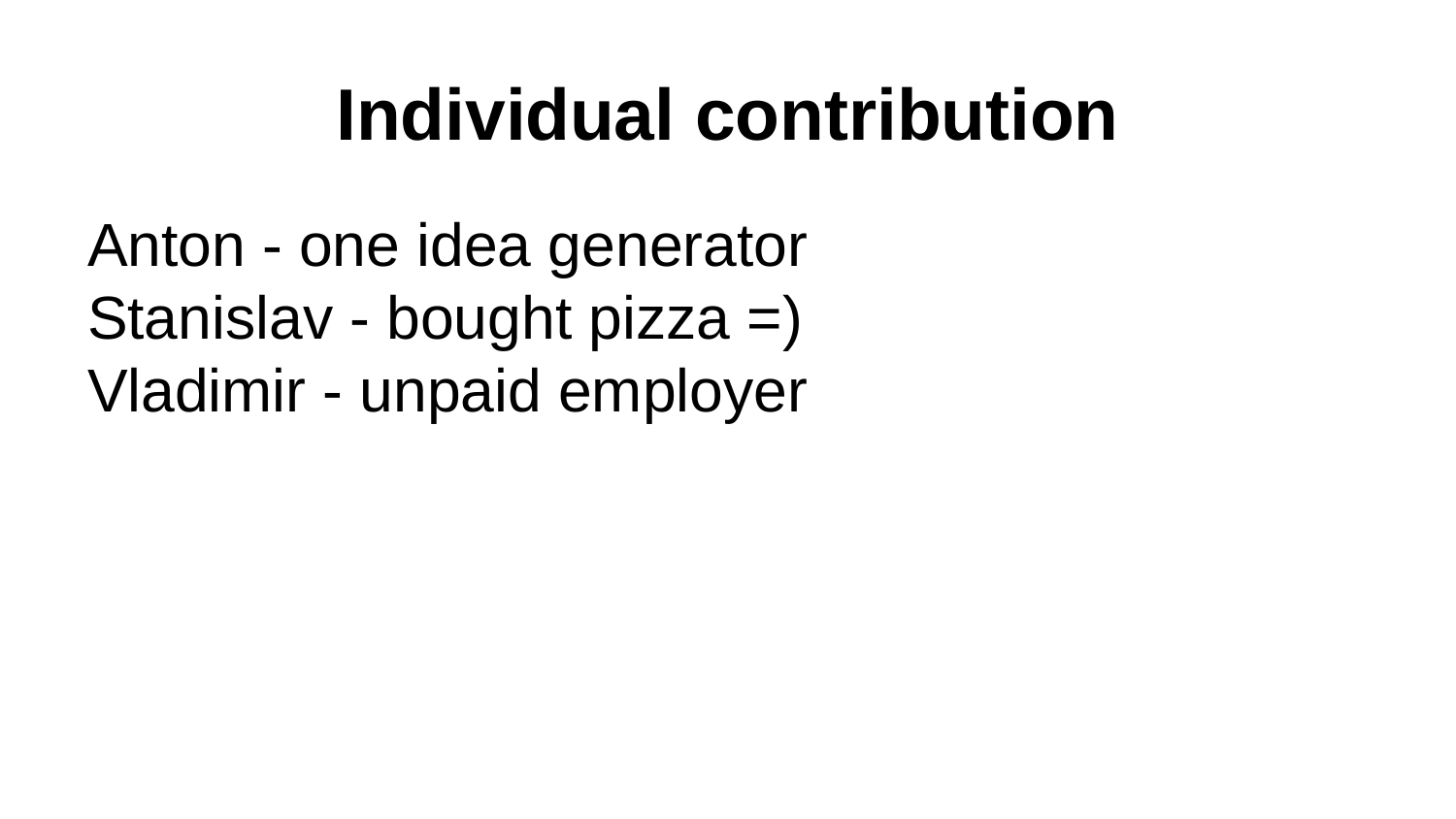

# Individual contribution
Anton - one idea generator
Stanislav - bought pizza =)
Vladimir - unpaid employer